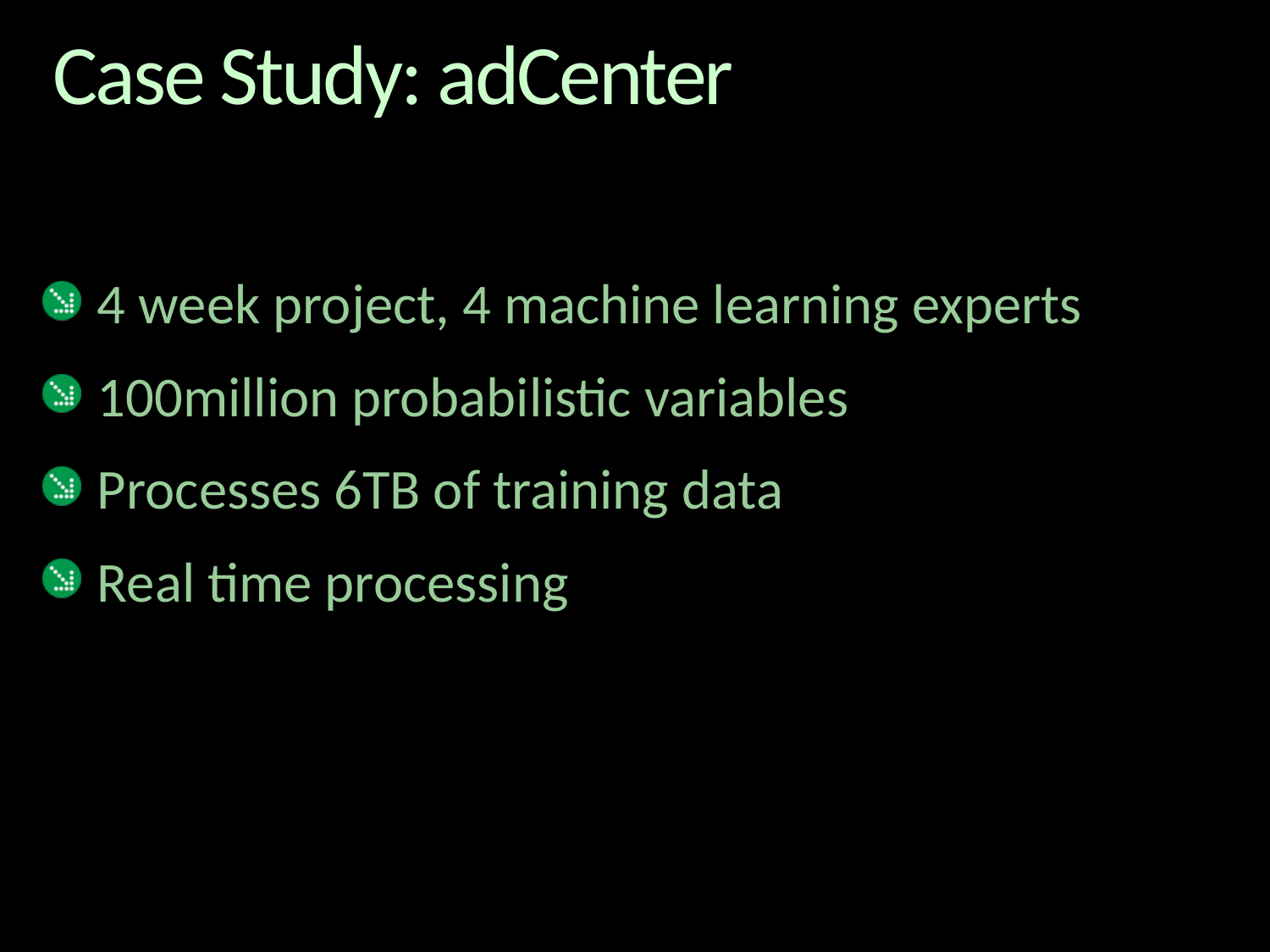

# Case Study: adCenter
4 week project, 4 machine learning experts
100million probabilistic variables
Processes 6TB of training data
Real time processing